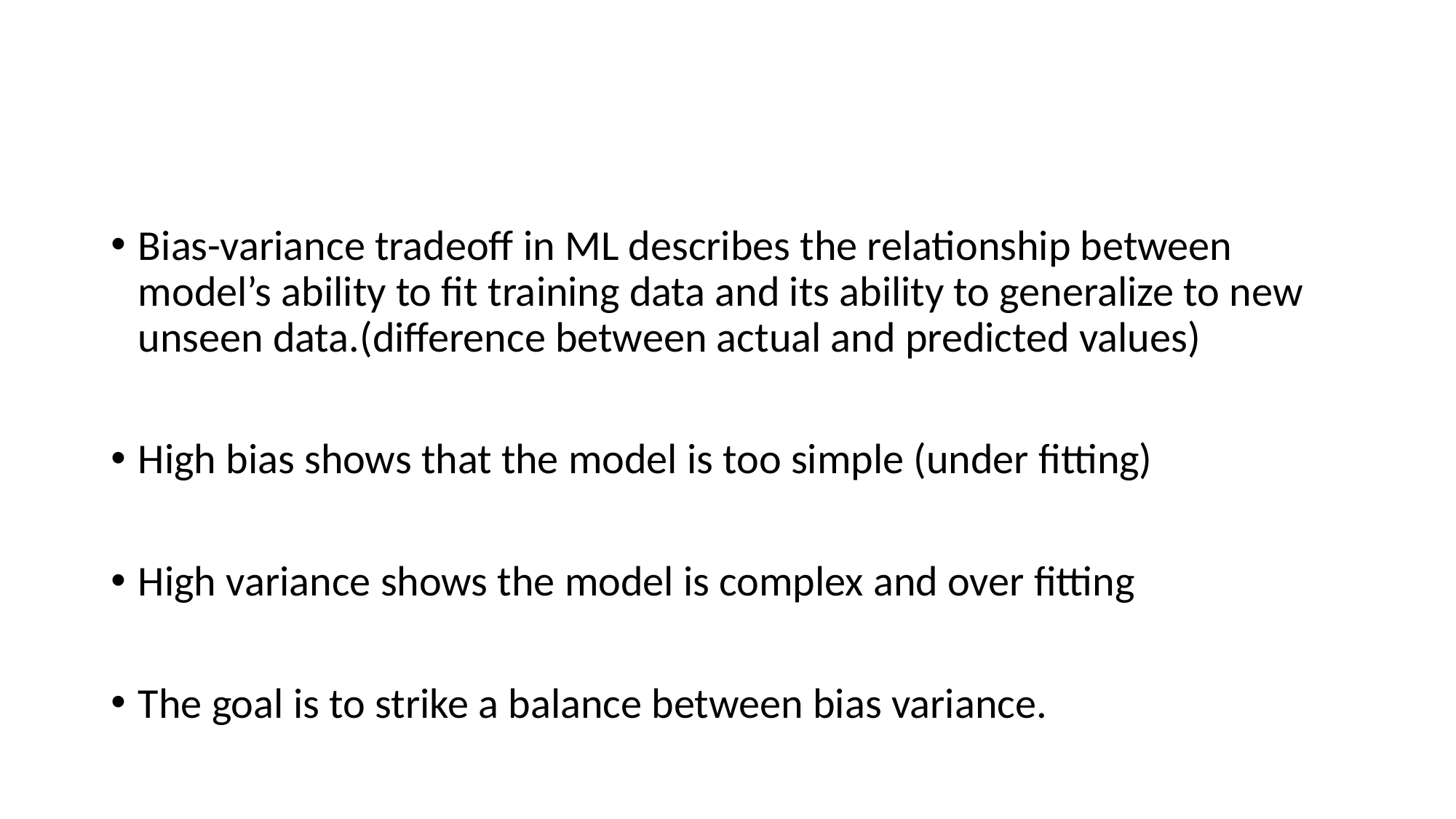

#
Bias-variance tradeoff in ML describes the relationship between model’s ability to fit training data and its ability to generalize to new unseen data.(difference between actual and predicted values)

High bias shows that the model is too simple (under fitting)

High variance shows the model is complex and over fitting

The goal is to strike a balance between bias variance.